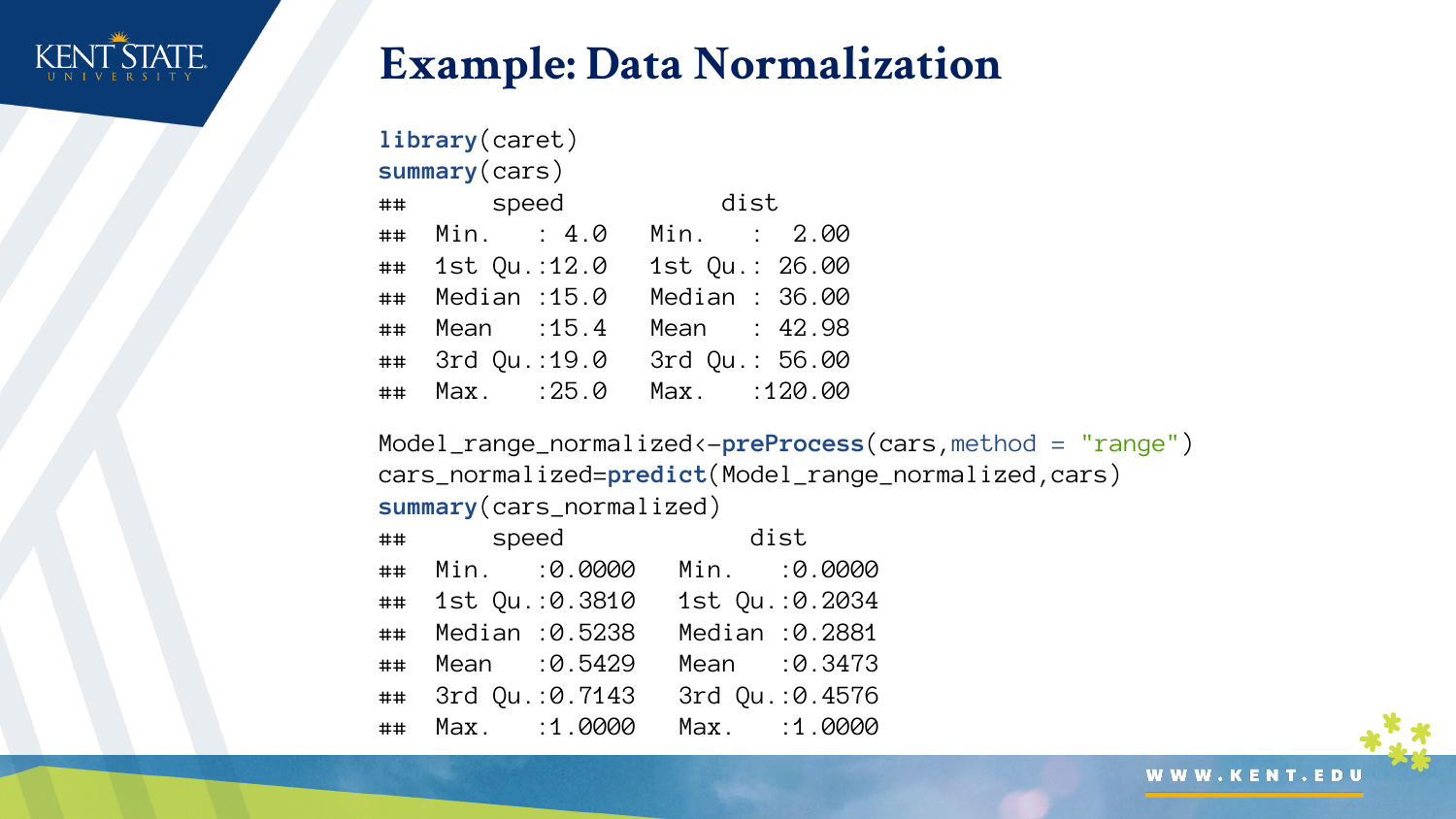

# Example: Data Normalization
library(caret)
summary(cars)
##      speed           dist
##  Min.   : 4.0   Min.   :  2.00
##  1st Qu.:12.0   1st Qu.: 26.00
##  Median :15.0   Median : 36.00
##  Mean   :15.4   Mean   : 42.98
##  3rd Qu.:19.0   3rd Qu.: 56.00
##  Max.   :25.0   Max.   :120.00
Model_range_normalized<-preProcess(cars,method = "range")
cars_normalized=predict(Model_range_normalized,cars)
summary(cars_normalized)
##      speed             dist
##  Min.   :0.0000   Min.   :0.0000
##  1st Qu.:0.3810   1st Qu.:0.2034
##  Median :0.5238   Median :0.2881
##  Mean   :0.5429   Mean   :0.3473
##  3rd Qu.:0.7143   3rd Qu.:0.4576
##  Max.   :1.0000   Max.   :1.0000